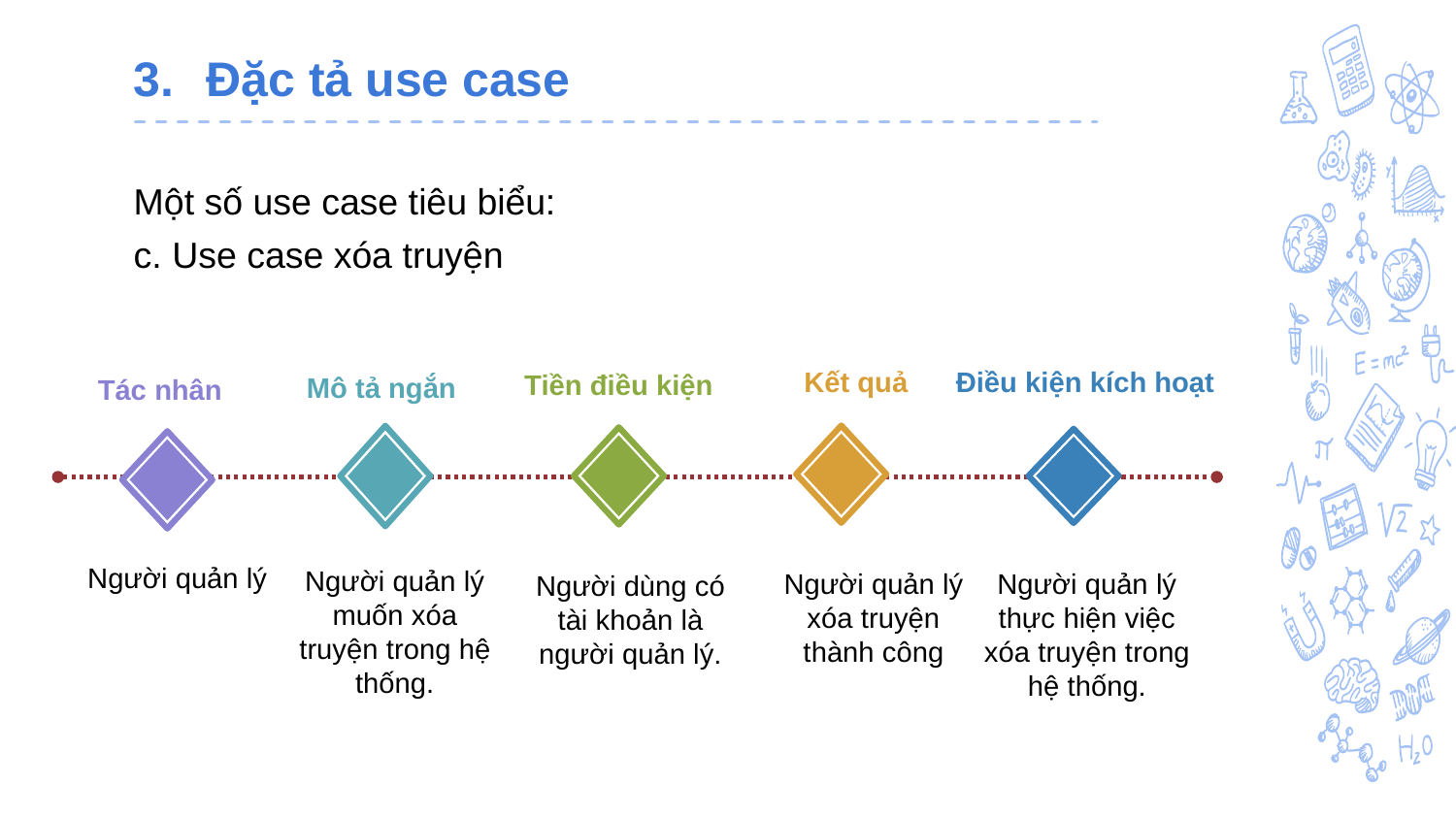

# Đặc tả use case
Một số use case tiêu biểu:
c. Use case xóa truyện
Điều kiện kích hoạt
Kết quả
Mô tả ngắn
Tiền điều kiện
Tác nhân

Người quản lý
Người quản lý muốn xóa truyện trong hệ thống.
Người quản lý xóa truyện thành công
Người quản lý thực hiện việc xóa truyện trong hệ thống.
Người dùng có tài khoản là người quản lý.